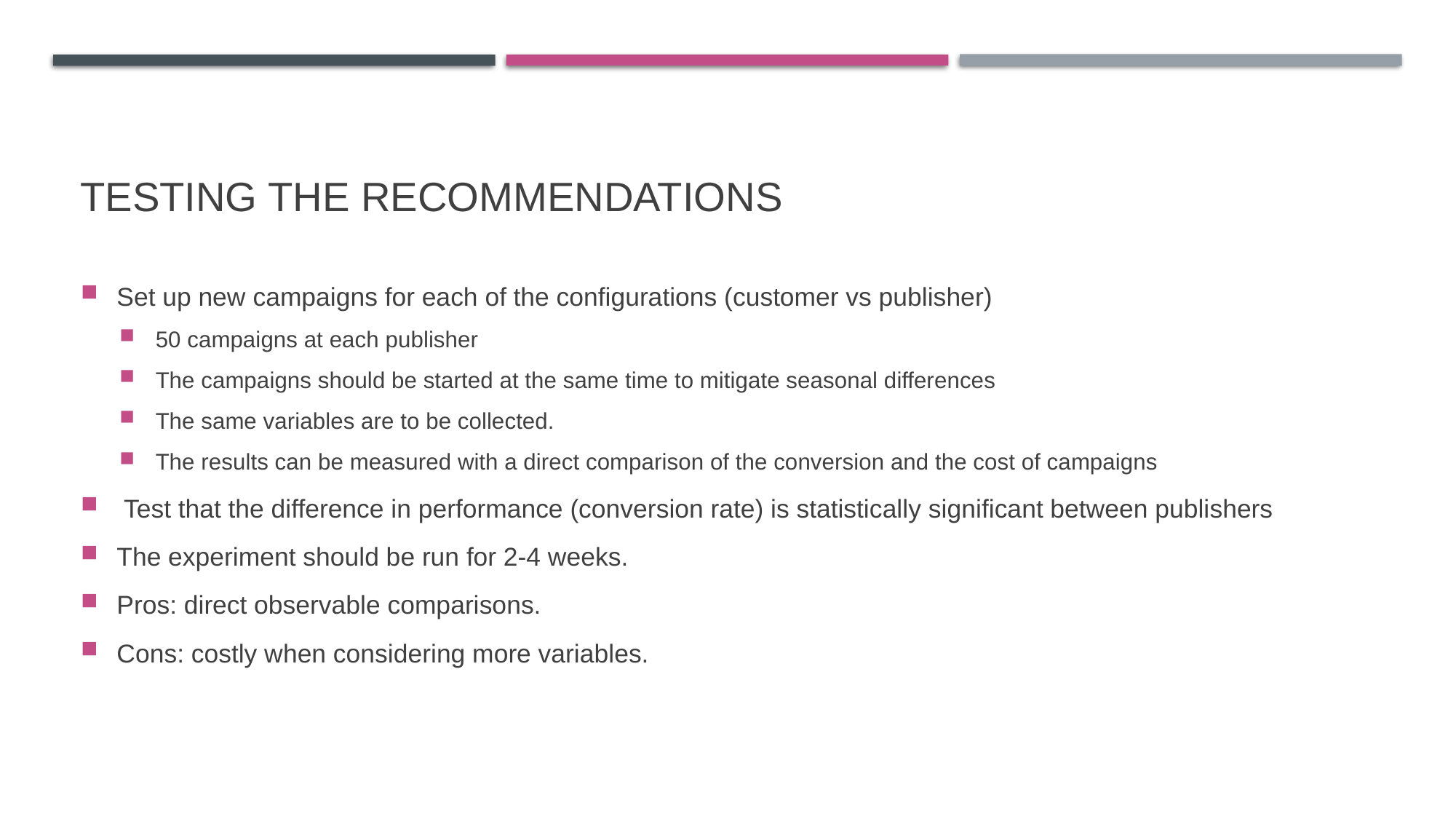

# Testing the recommendations
Set up new campaigns for each of the configurations (customer vs publisher)
50 campaigns at each publisher
The campaigns should be started at the same time to mitigate seasonal differences
The same variables are to be collected.
The results can be measured with a direct comparison of the conversion and the cost of campaigns
 Test that the difference in performance (conversion rate) is statistically significant between publishers
The experiment should be run for 2-4 weeks.
Pros: direct observable comparisons.
Cons: costly when considering more variables.